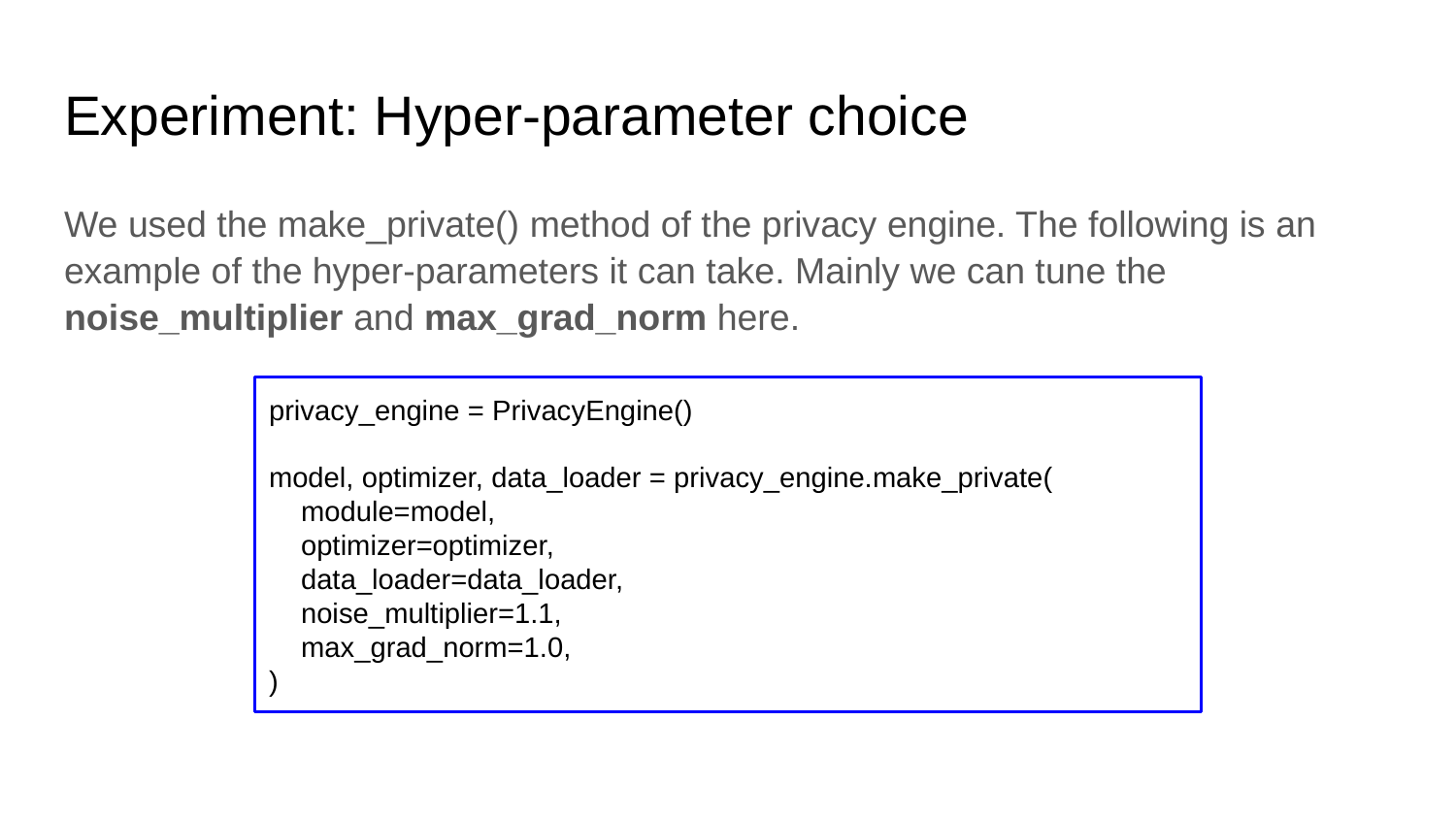

# Experiment: Hyper-parameter choice
We used the make_private() method of the privacy engine. The following is an example of the hyper-parameters it can take. Mainly we can tune the noise_multiplier and max_grad_norm here.
privacy_engine = PrivacyEngine()

model, optimizer, data_loader = privacy_engine.make_private(
    module=model,
    optimizer=optimizer,
    data_loader=data_loader,
    noise_multiplier=1.1,
    max_grad_norm=1.0,
)